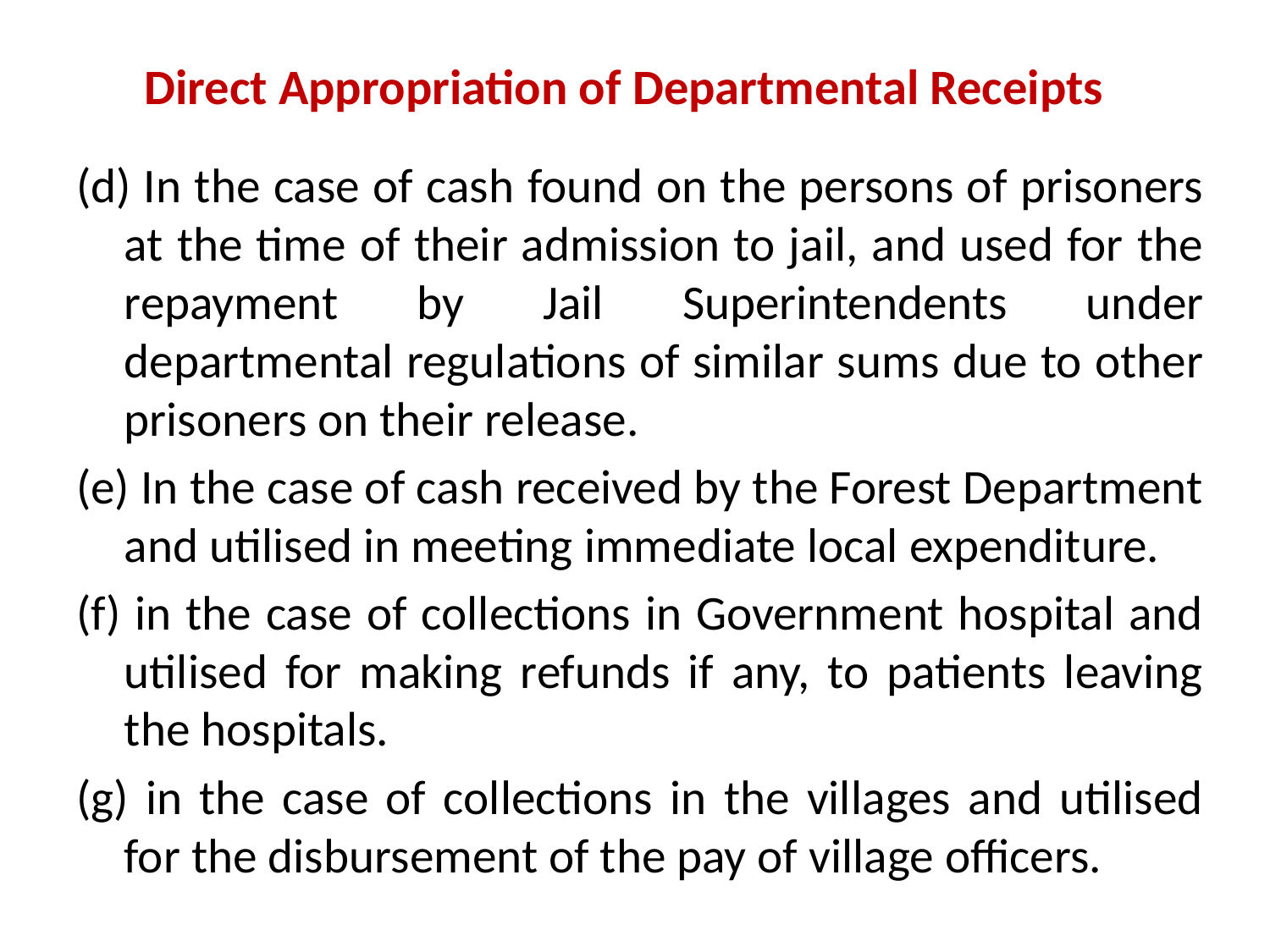

# Direct Appropriation of Departmental Receipts
(d) In the case of cash found on the persons of prisoners at the time of their admission to jail, and used for the repayment by Jail Superintendents under departmental regulations of similar sums due to other prisoners on their release.
(e) In the case of cash received by the Forest Department and utilised in meeting immediate local expenditure.
(f) in the case of collections in Government hospital and utilised for making refunds if any, to patients leaving the hospitals.
(g) in the case of collections in the villages and utilised for the disbursement of the pay of village officers.